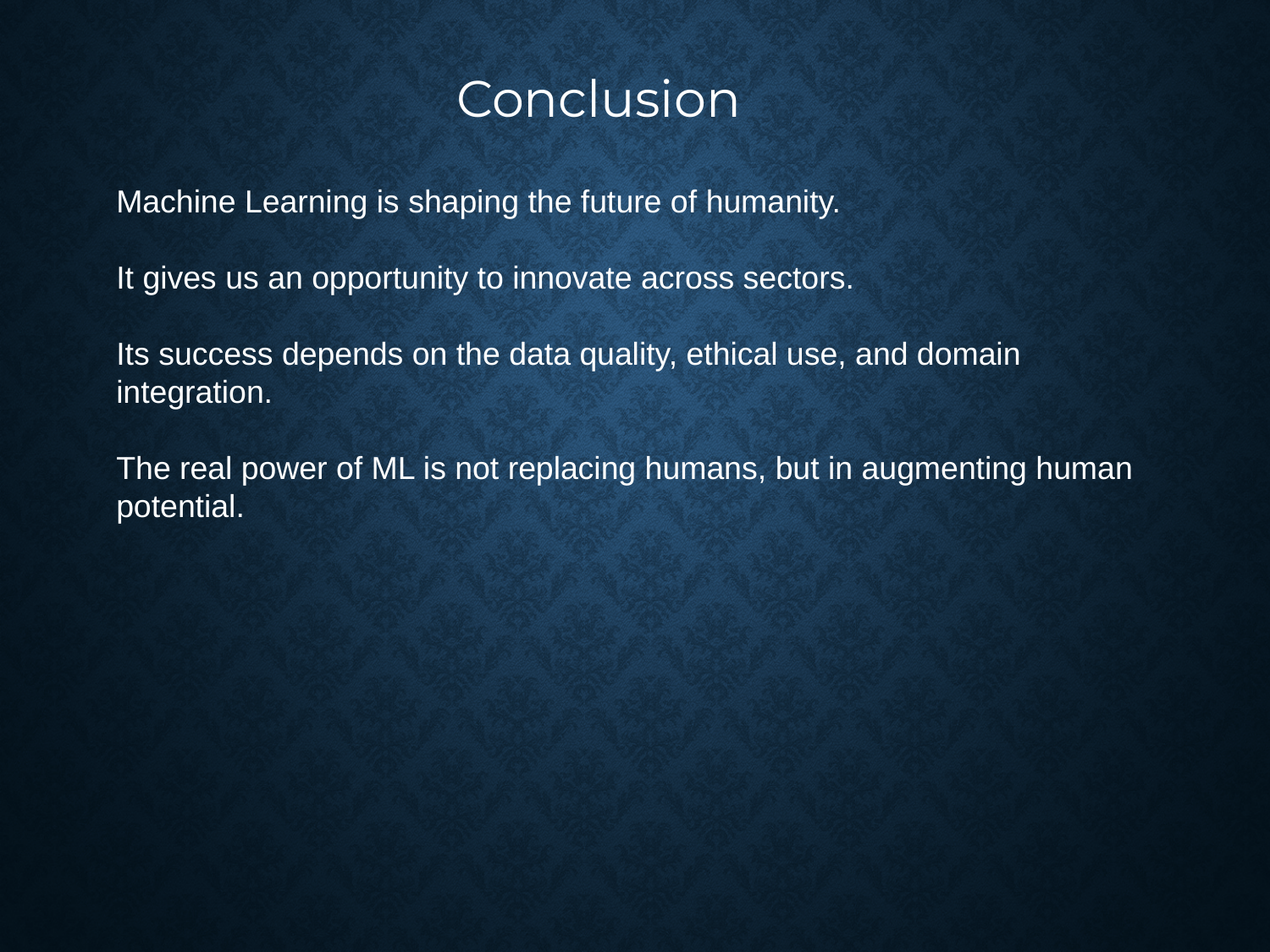

Conclusion
Machine Learning is shaping the future of humanity.

It gives us an opportunity to innovate across sectors.

Its success depends on the data quality, ethical use, and domain integration.

The real power of ML is not replacing humans, but in augmenting human potential.